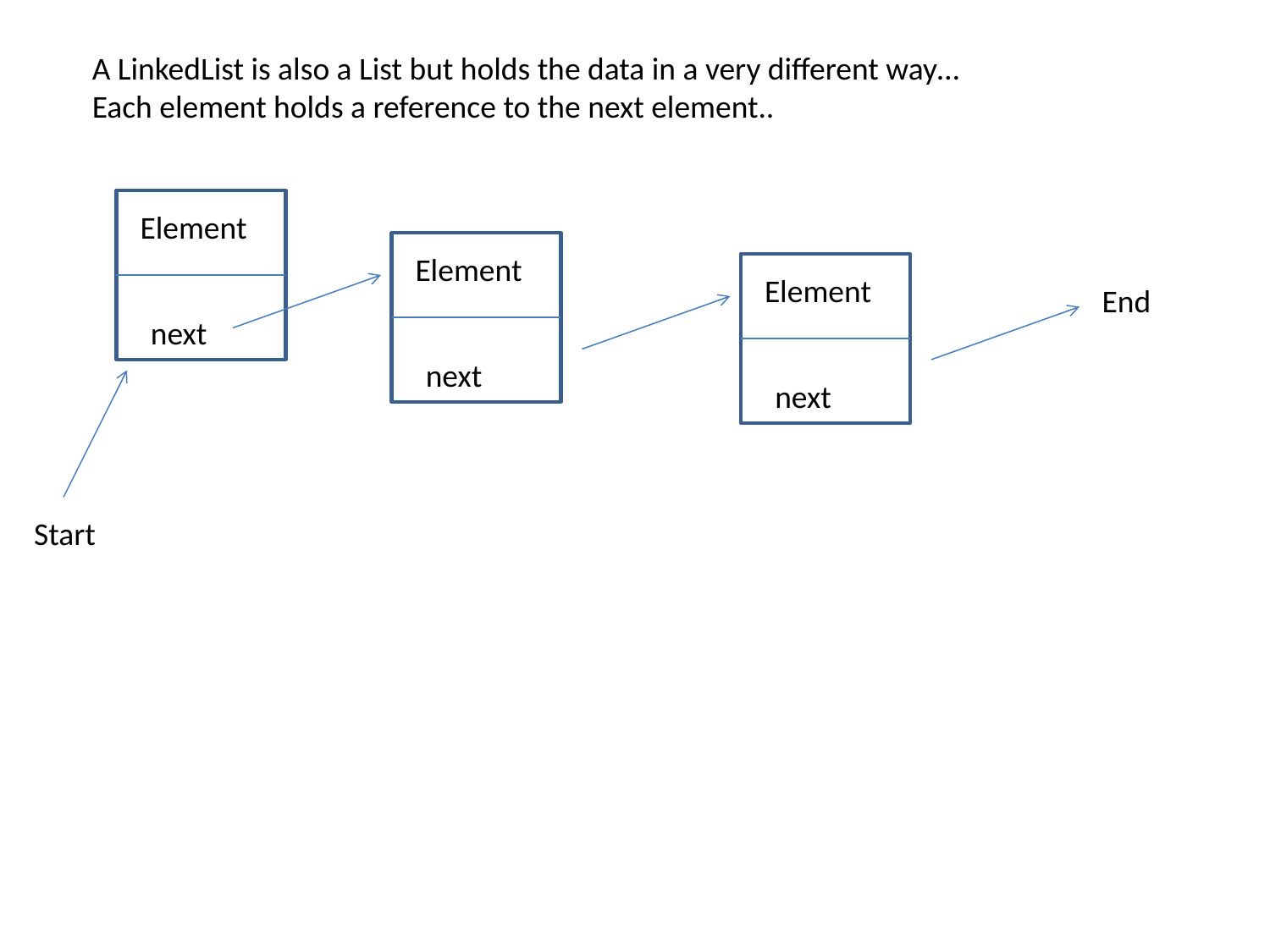

A LinkedList is also a List but holds the data in a very different way…
Each element holds a reference to the next element..
E
Element
E
Element
E
Element
End
next
next
next
Start